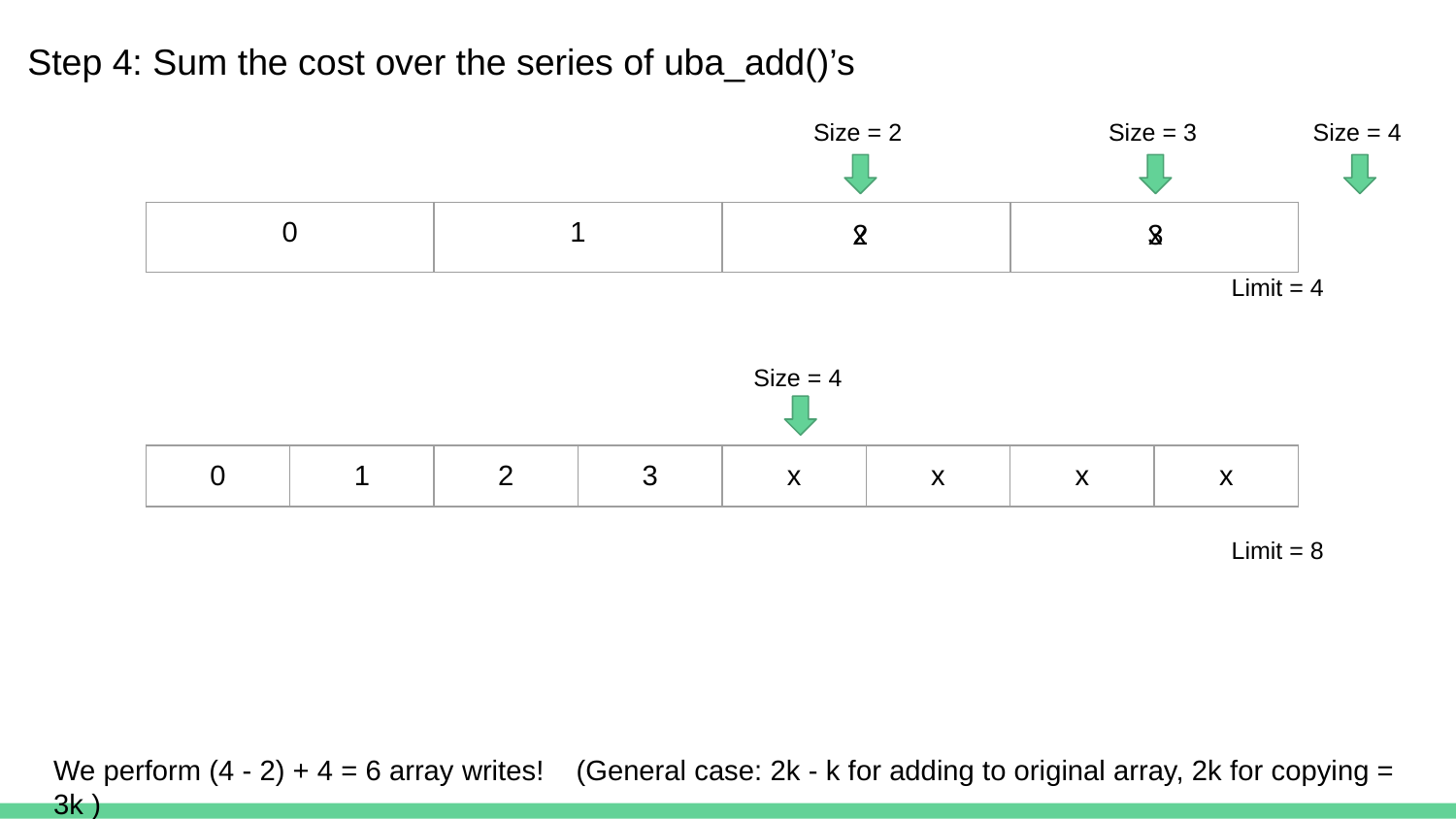

Step 4: Sum the cost over the series of uba_add()’s
Size = 2
Size = 4
Size = 3

| 0 | 1 |  |  |
| --- | --- | --- | --- |
x
x
2
3
Limit = 4
Size = 4

| 0 | 1 | 2 | 3 | x | x | x | x |
| --- | --- | --- | --- | --- | --- | --- | --- |
Limit = 8
We perform (4 - 2) + 4 = 6 array writes!    (General case: 2k - k for adding to original array, 2k for copying = 3k )